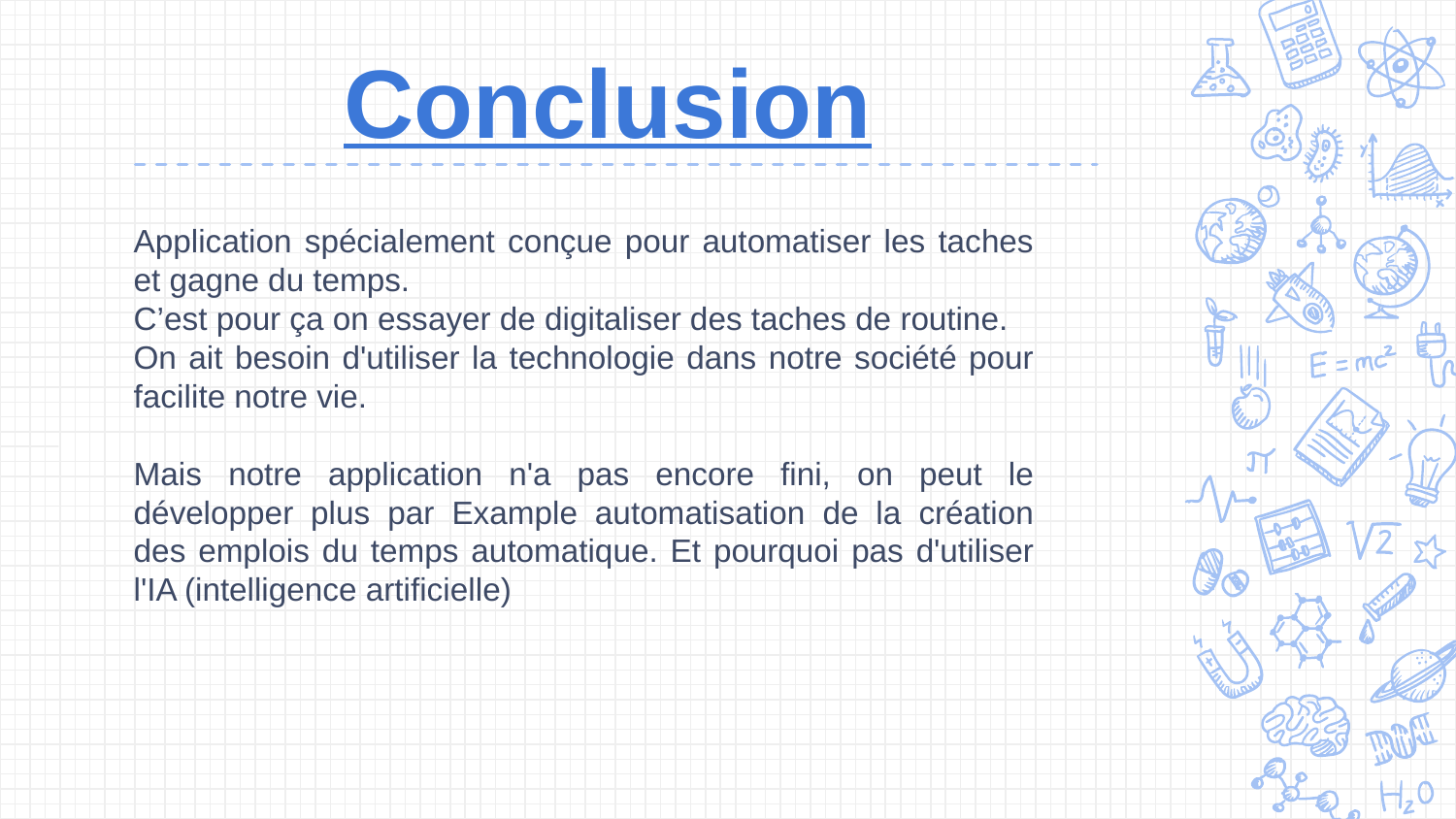

# Conclusion
Application spécialement conçue pour automatiser les taches et gagne du temps.
C’est pour ça on essayer de digitaliser des taches de routine.
On ait besoin d'utiliser la technologie dans notre société pour facilite notre vie.

Mais notre application n'a pas encore fini, on peut le développer plus par Example automatisation de la création des emplois du temps automatique. Et pourquoi pas d'utiliser l'IA (intelligence artificielle)